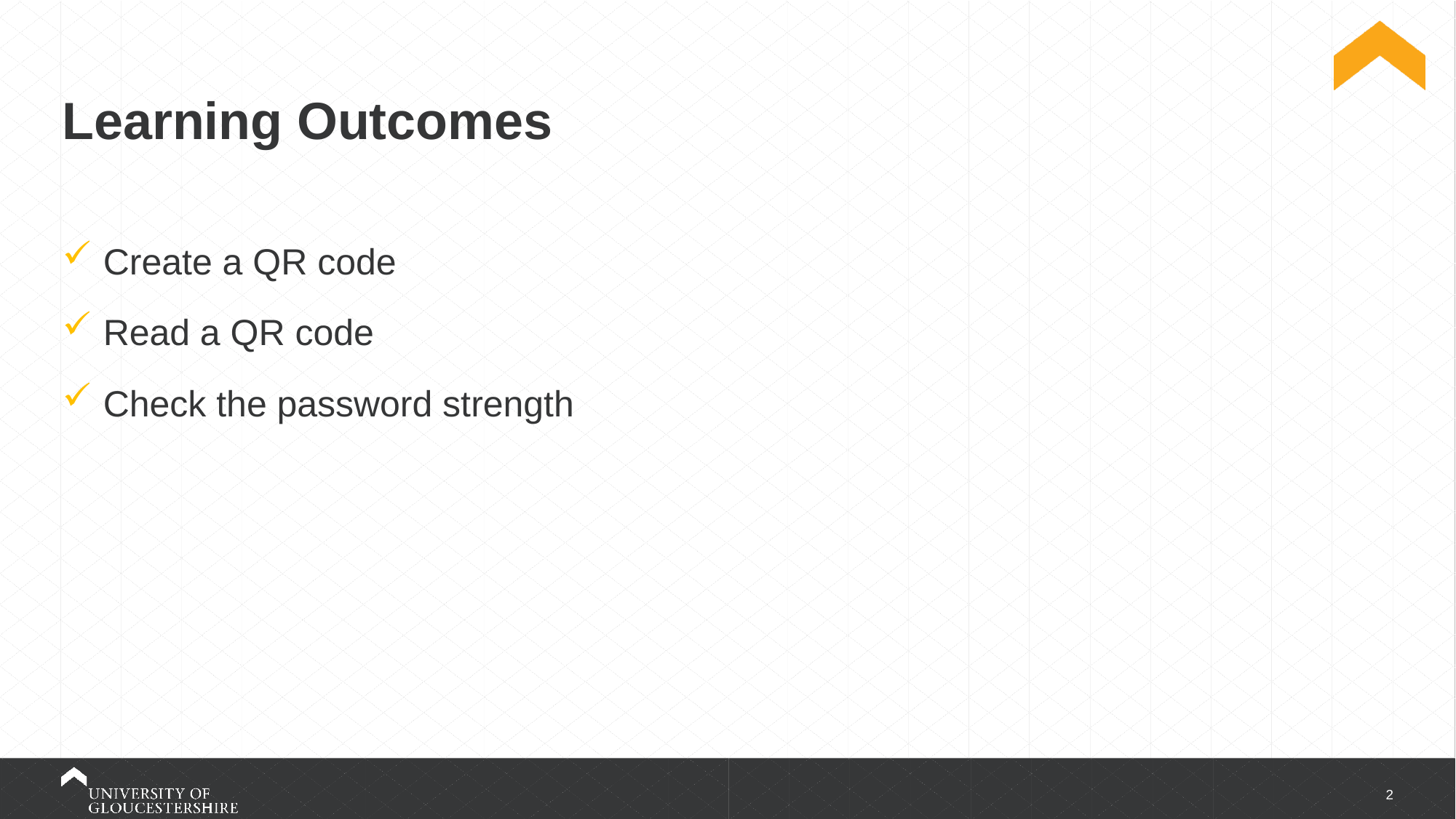

# Learning Outcomes
Create a QR code
Read a QR code
Check the password strength